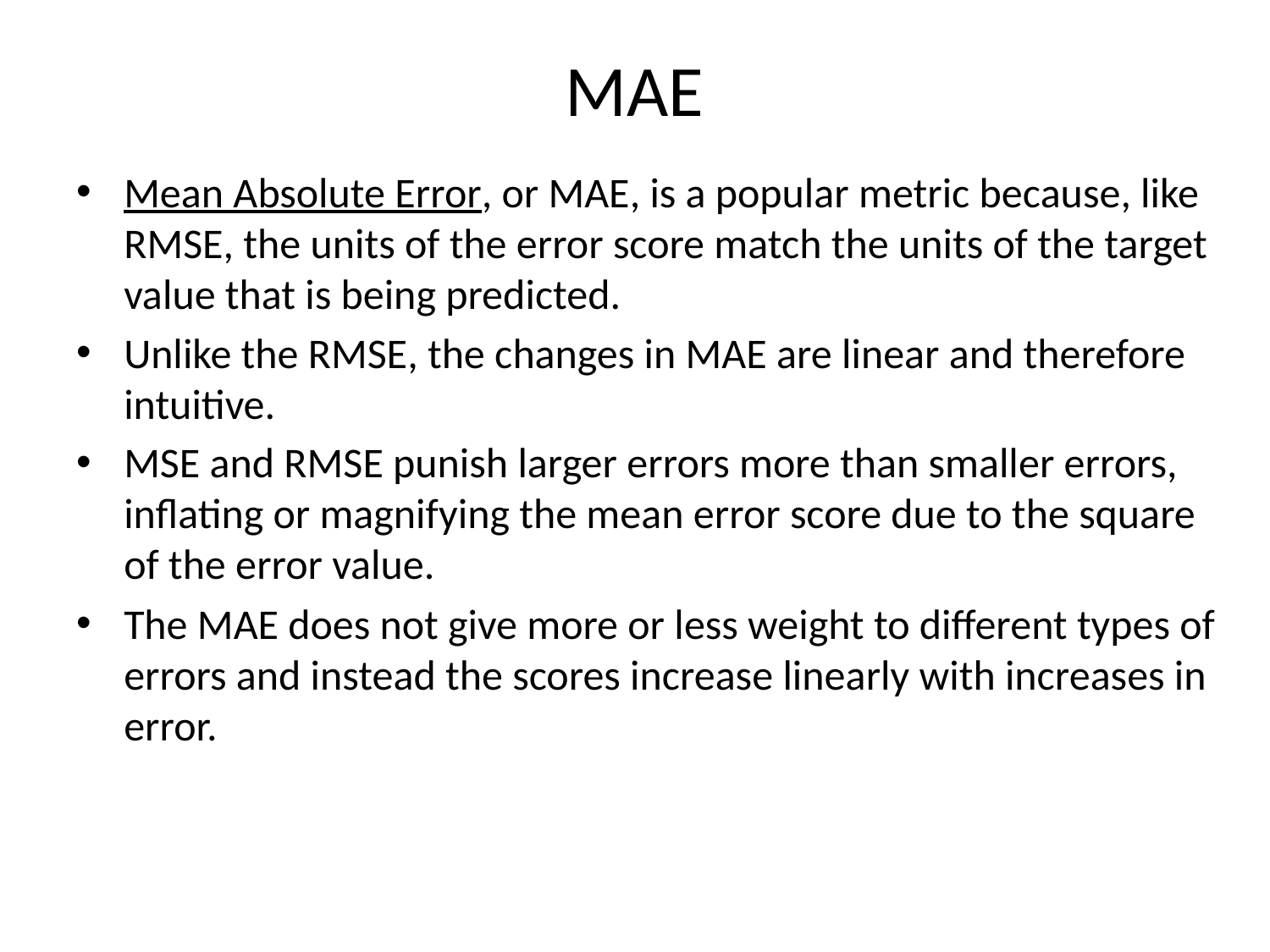

# MAE
Mean Absolute Error, or MAE, is a popular metric because, like RMSE, the units of the error score match the units of the target value that is being predicted.
Unlike the RMSE, the changes in MAE are linear and therefore intuitive.
MSE and RMSE punish larger errors more than smaller errors, inflating or magnifying the mean error score due to the square of the error value.
The MAE does not give more or less weight to different types of errors and instead the scores increase linearly with increases in error.